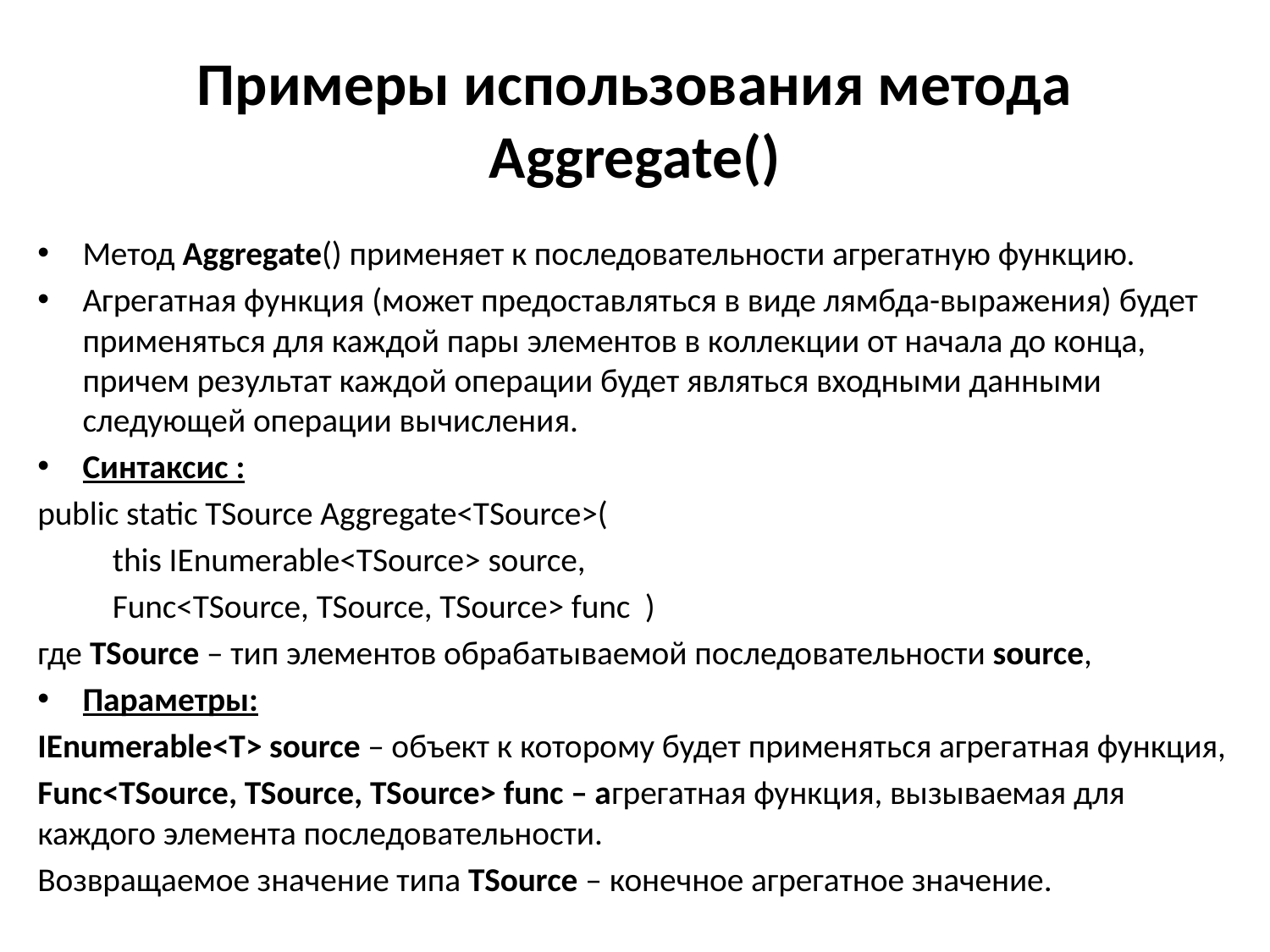

# Примеры использования метода Aggregate()
Метод Aggregate() применяет к последовательности агрегатную функцию.
Агрегатная функция (может предоставляться в виде лямбда-выражения) будет применяться для каждой пары элементов в коллекции от начала до конца, причем результат каждой операции будет являться входными данными следующей операции вычисления.
Синтаксис :
public static TSource Aggregate<TSource>(
	this IEnumerable<TSource> source,
	Func<TSource, TSource, TSource> func  )
где TSource – тип элементов обрабатываемой последовательности source,
Параметры:
IEnumerable<T> source – объект к которому будет применяться агрегатная функция,
Func<TSource, TSource, TSource> func – агрегатная функция, вызываемая для каждого элемента последовательности.
Возвращаемое значение типа TSource – конечное агрегатное значение.